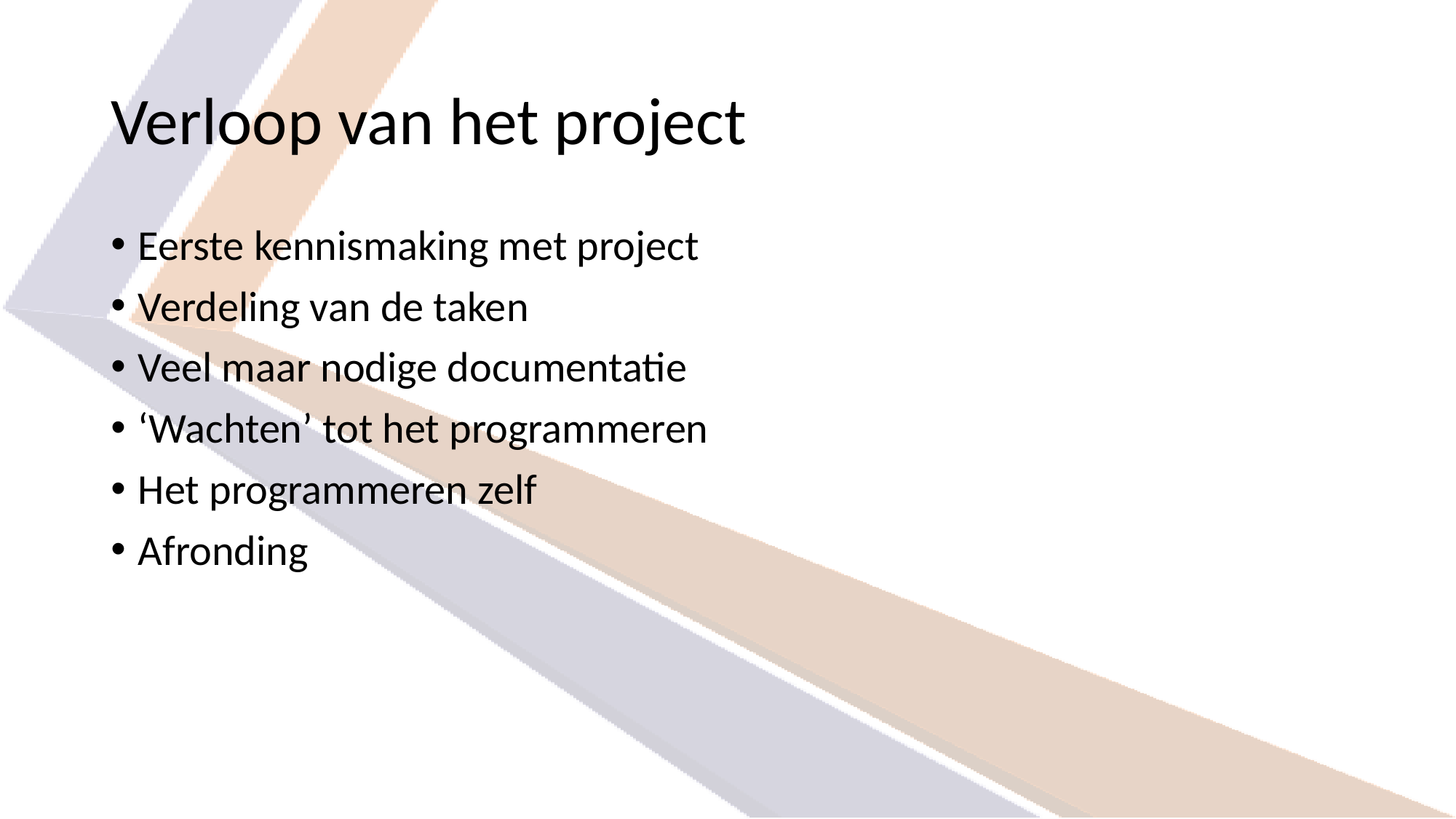

# Verloop van het project
Eerste kennismaking met project
Verdeling van de taken
Veel maar nodige documentatie
‘Wachten’ tot het programmeren
Het programmeren zelf
Afronding